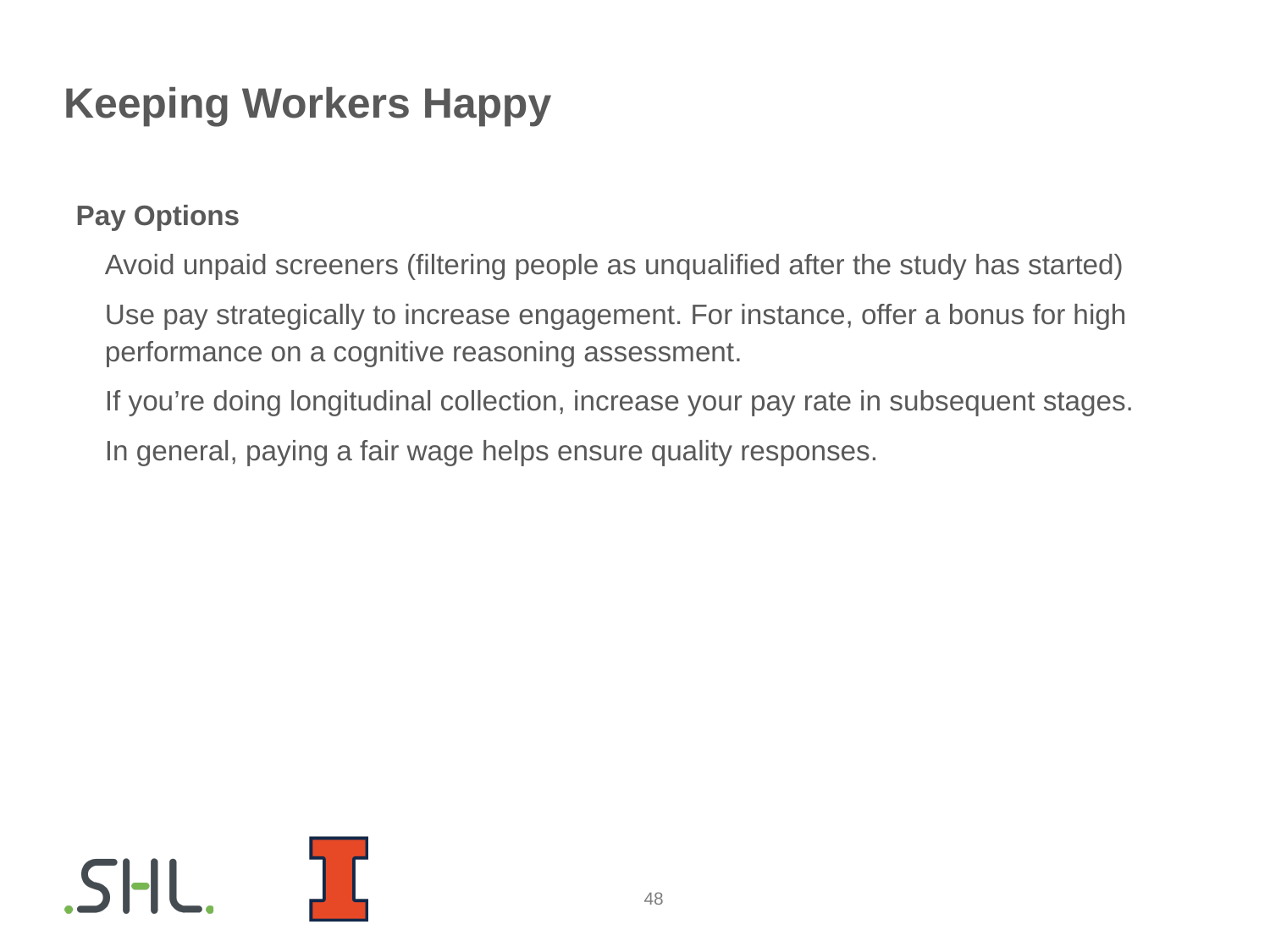

# Keeping Workers Happy
Pay Options
Avoid unpaid screeners (filtering people as unqualified after the study has started)
Use pay strategically to increase engagement. For instance, offer a bonus for high performance on a cognitive reasoning assessment.
If you’re doing longitudinal collection, increase your pay rate in subsequent stages.
In general, paying a fair wage helps ensure quality responses.